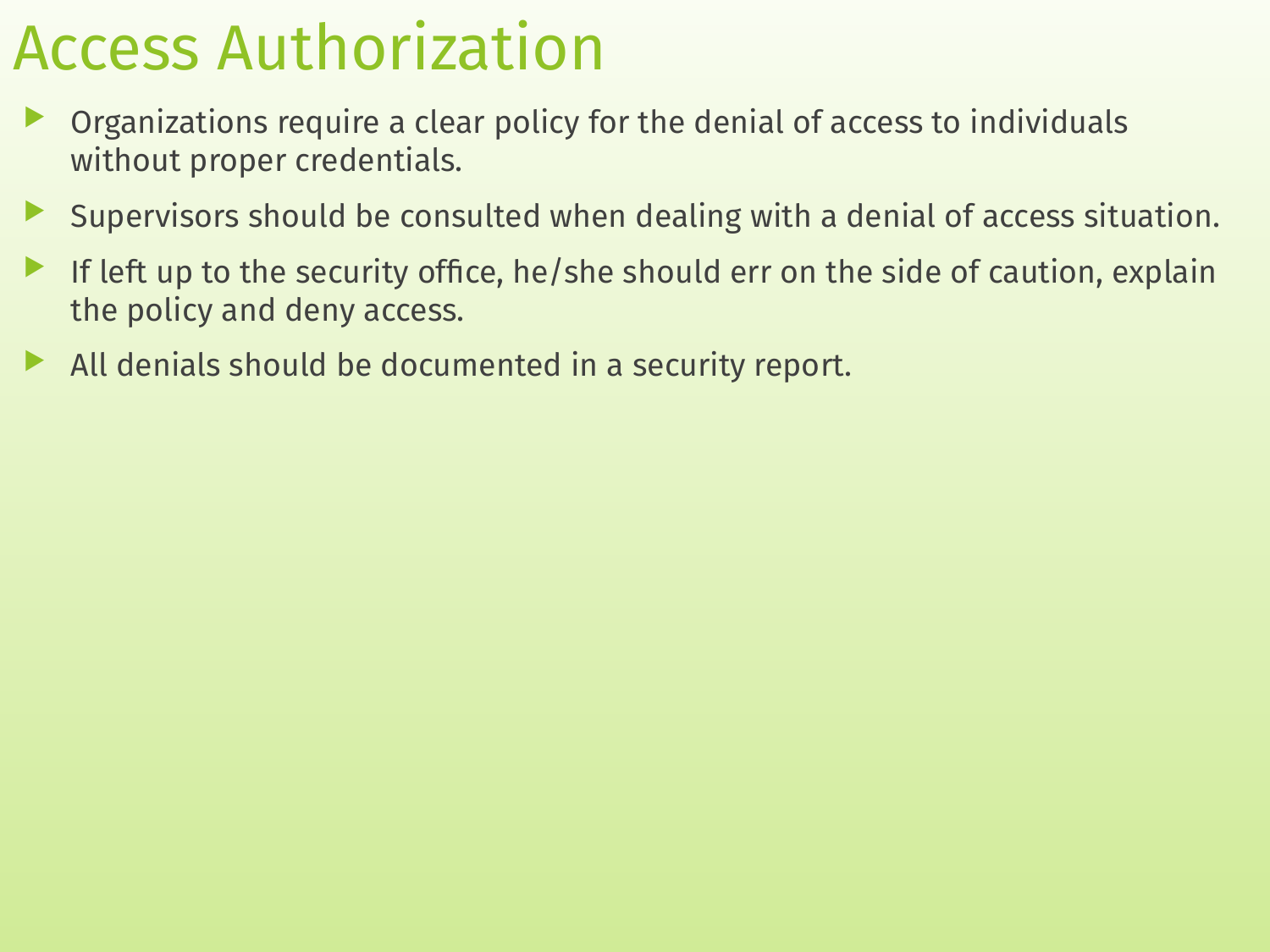

# Access Authorization
Organizations require a clear policy for the denial of access to individuals without proper credentials.
Supervisors should be consulted when dealing with a denial of access situation.
If left up to the security office, he/she should err on the side of caution, explain the policy and deny access.
All denials should be documented in a security report.
7